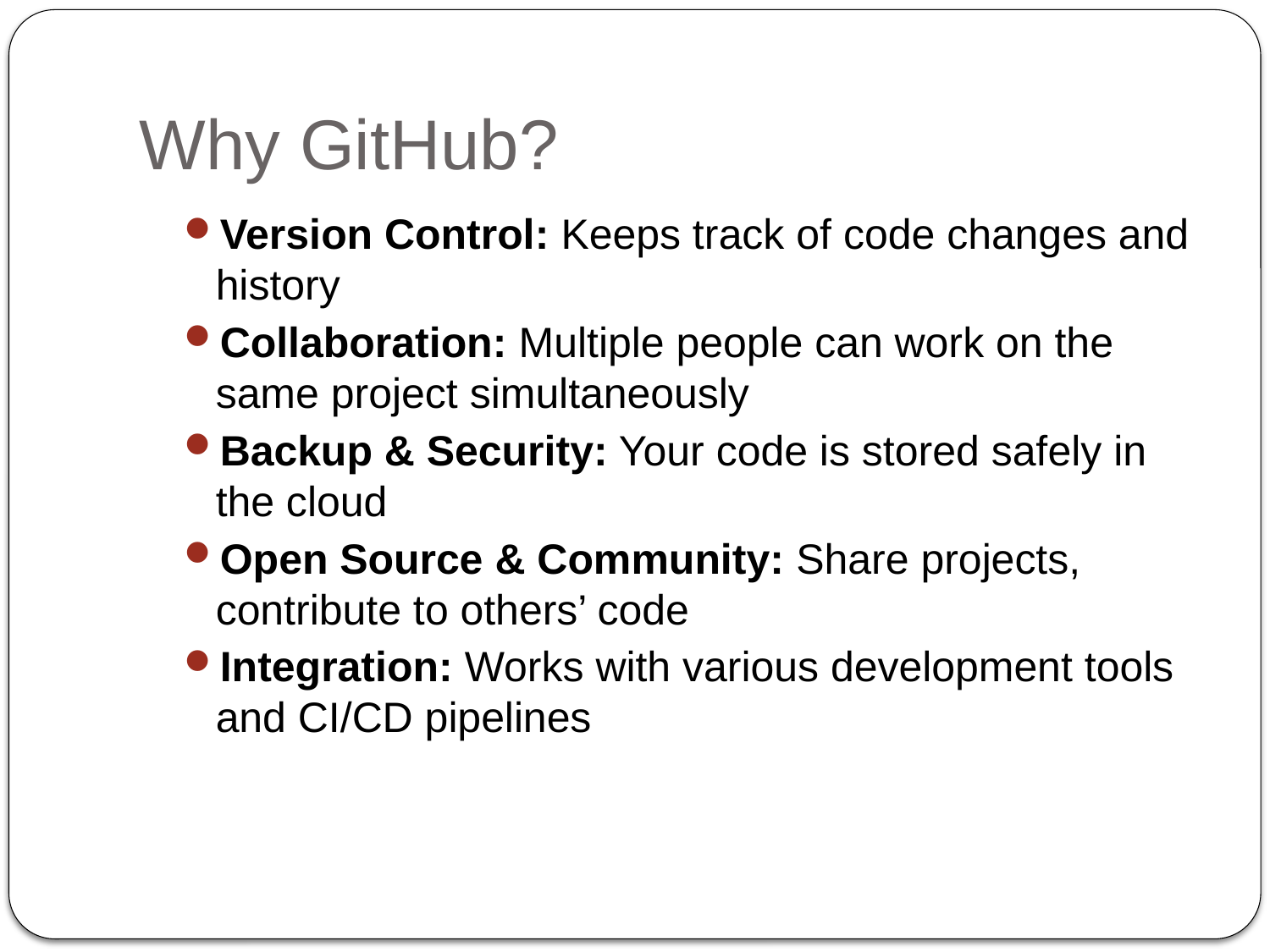

# Why GitHub?
Version Control: Keeps track of code changes and history
Collaboration: Multiple people can work on the same project simultaneously
Backup & Security: Your code is stored safely in the cloud
Open Source & Community: Share projects, contribute to others’ code
Integration: Works with various development tools and CI/CD pipelines